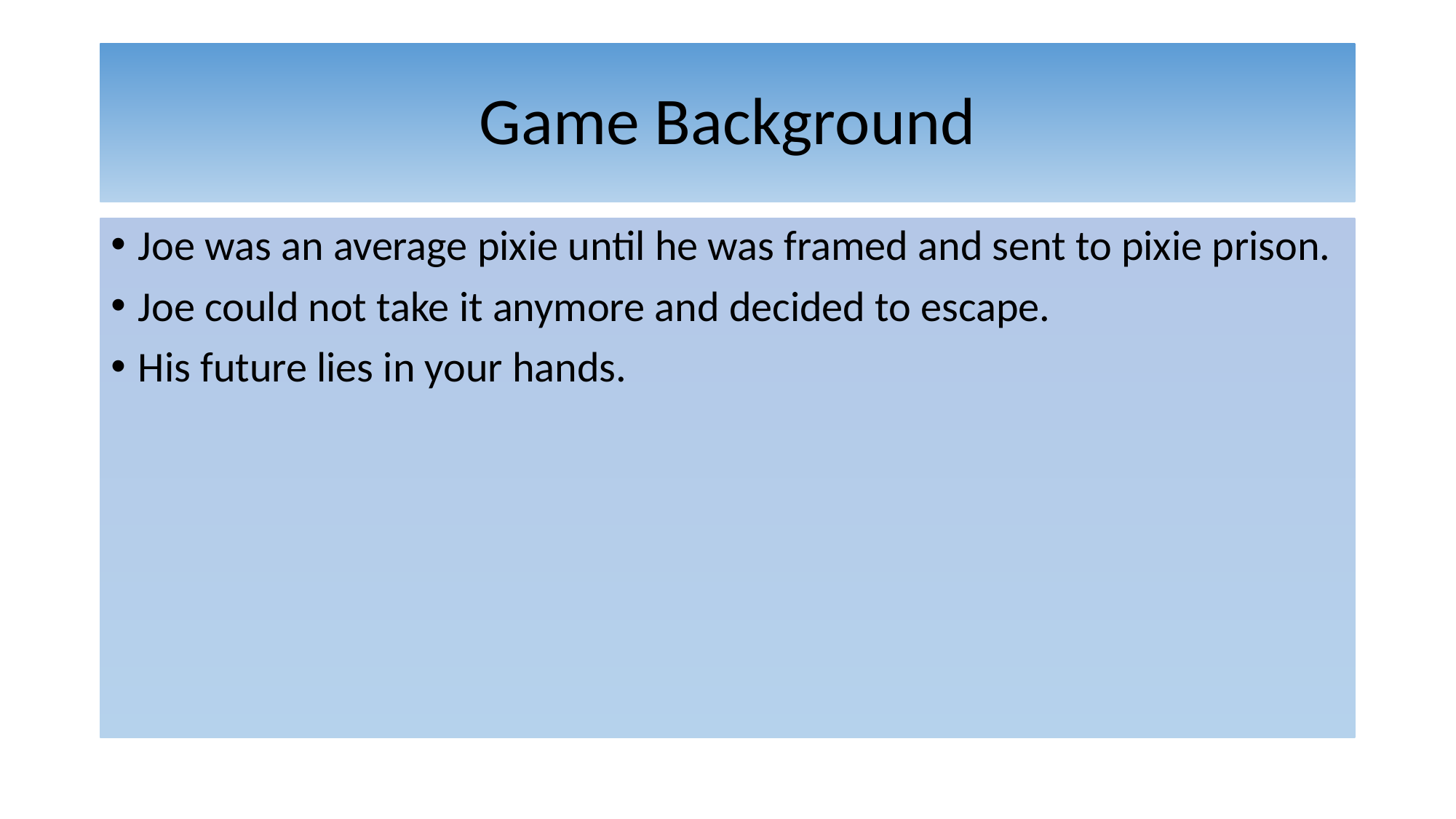

# Game Background
Joe was an average pixie until he was framed and sent to pixie prison.
Joe could not take it anymore and decided to escape.
His future lies in your hands.